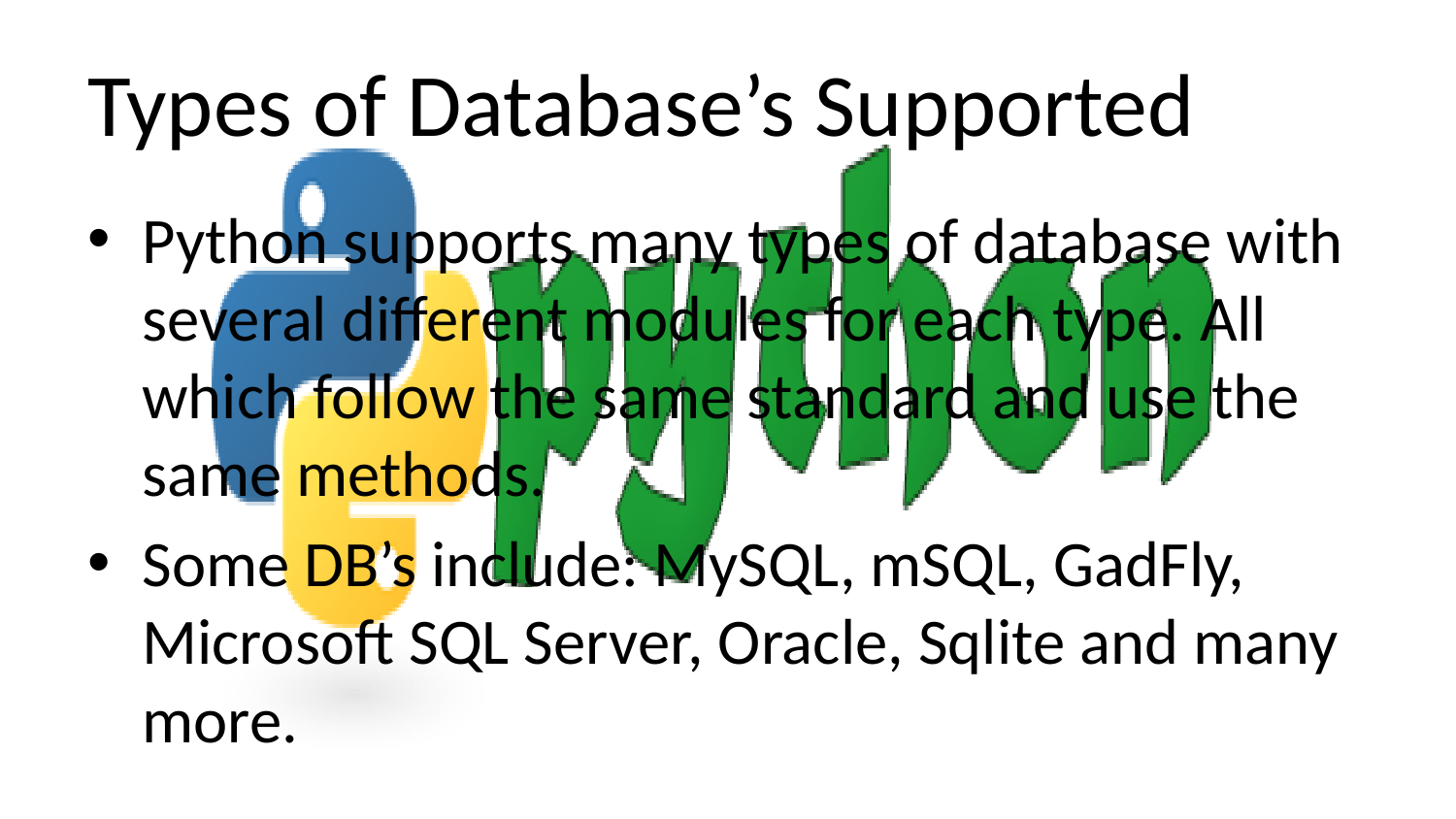

# Types of Database’s Supported
Python supports many types of database with several different modules for each type. All which follow the same standard and use the same methods.
Some DB’s include: MySQL, mSQL, GadFly, Microsoft SQL Server, Oracle, Sqlite and many more.